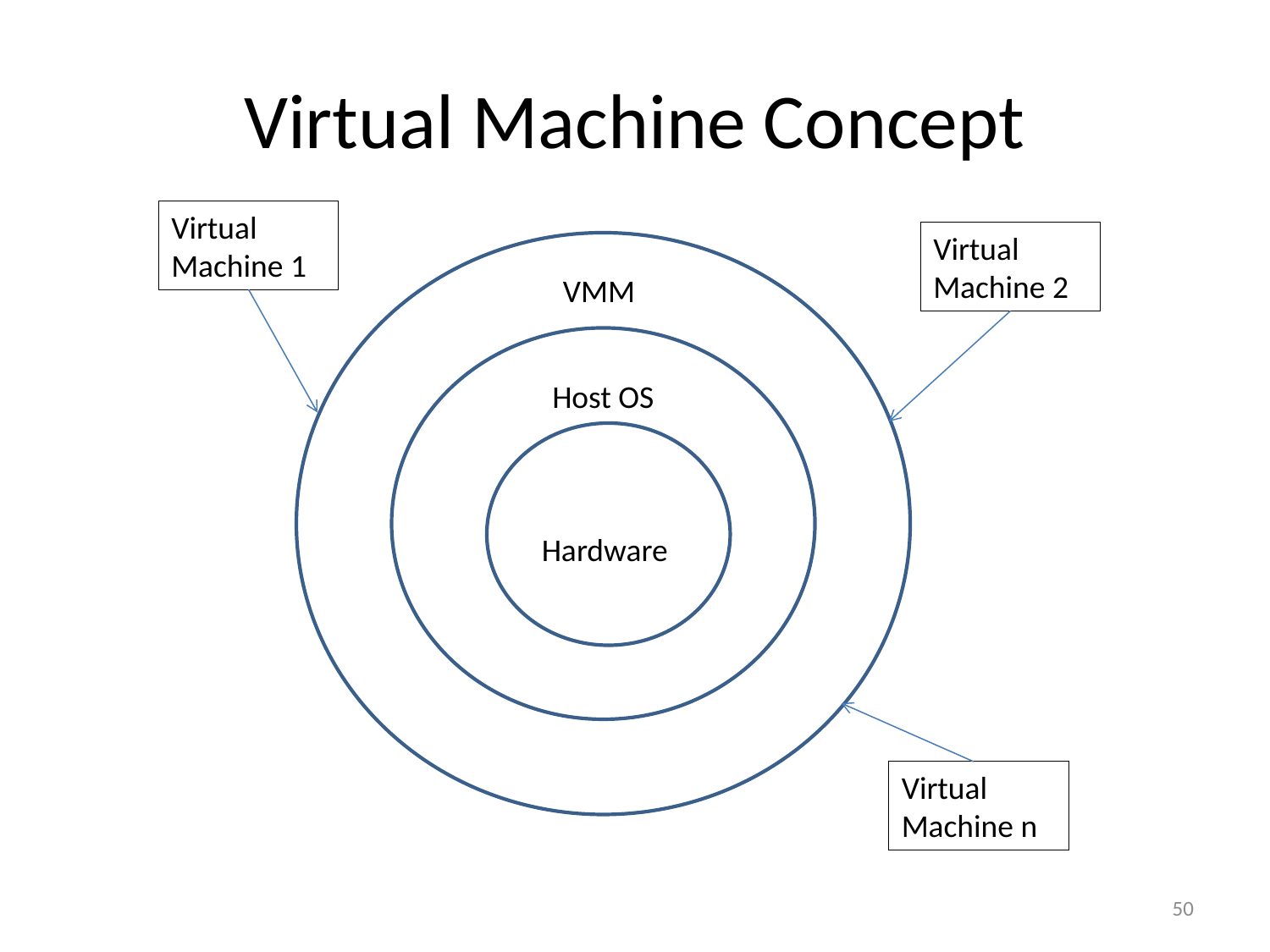

# Virtual Machine Concept
Virtual Machine 1
Virtual Machine 2

VMM

Host OS

Hardware
Virtual Machine n
50